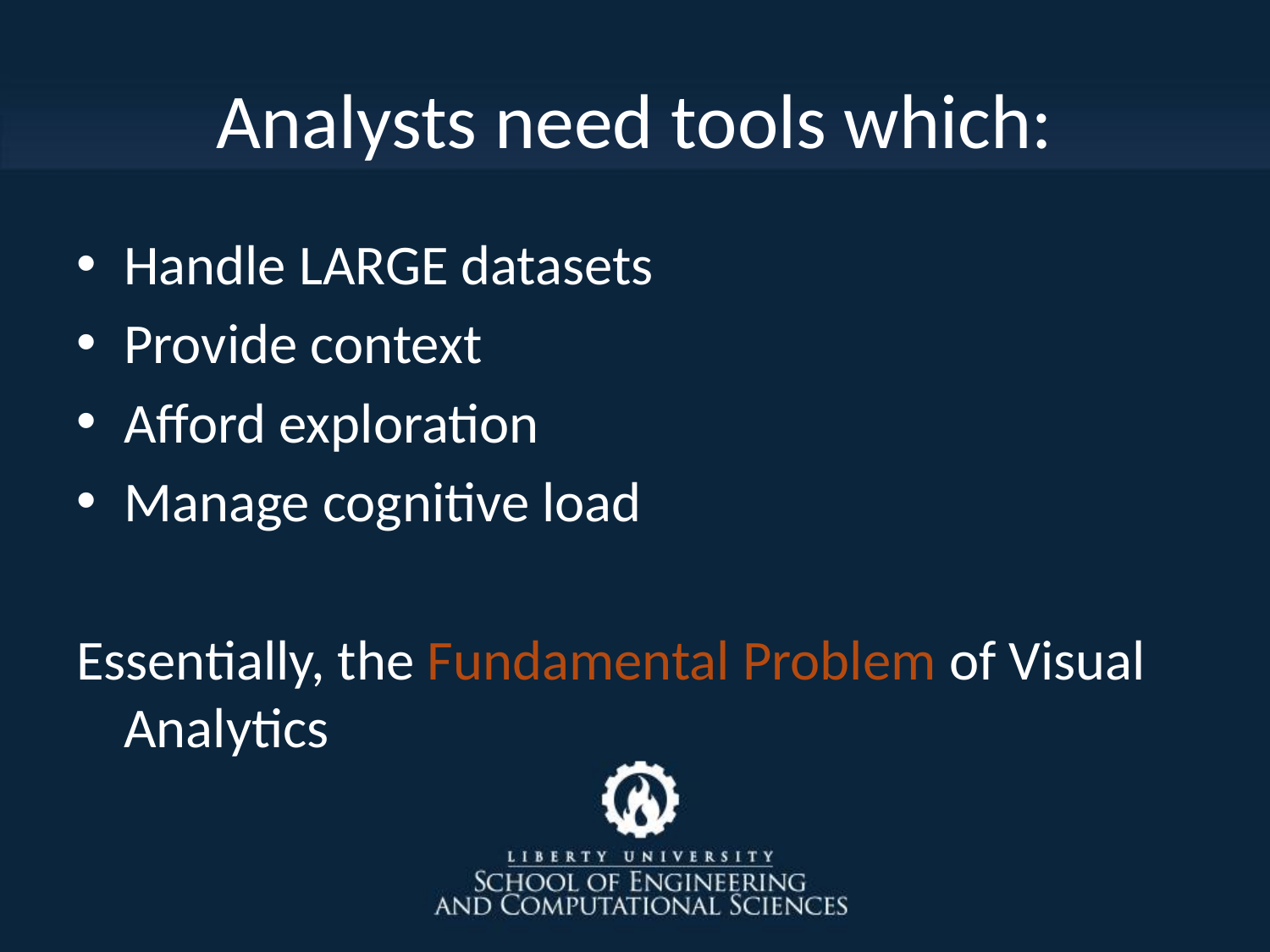

# Analysts need tools which:
Handle LARGE datasets
Provide context
Afford exploration
Manage cognitive load

Essentially, the Fundamental Problem of Visual Analytics